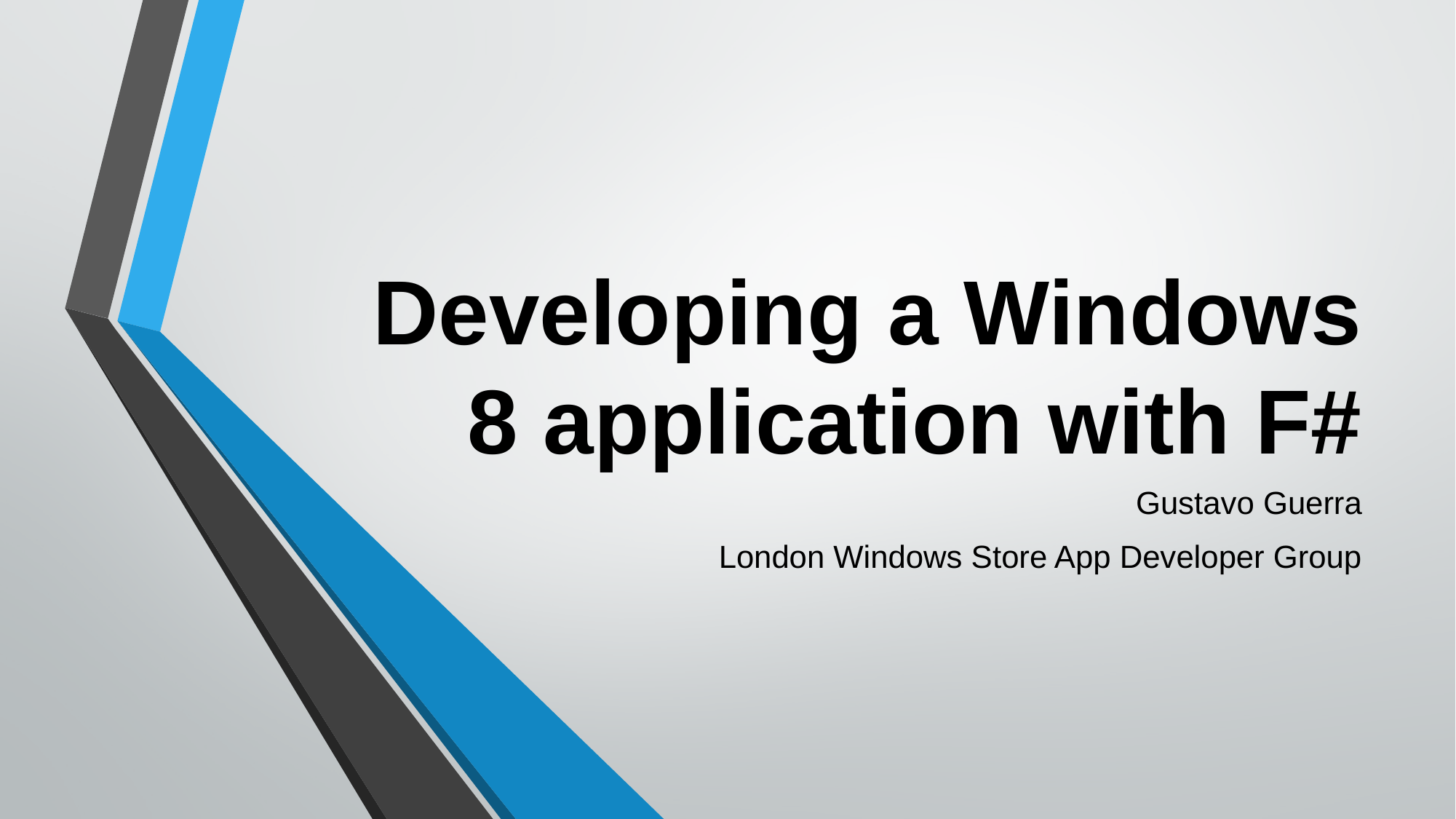

# Developing a Windows 8 application with F#
Gustavo Guerra
London Windows Store App Developer Group